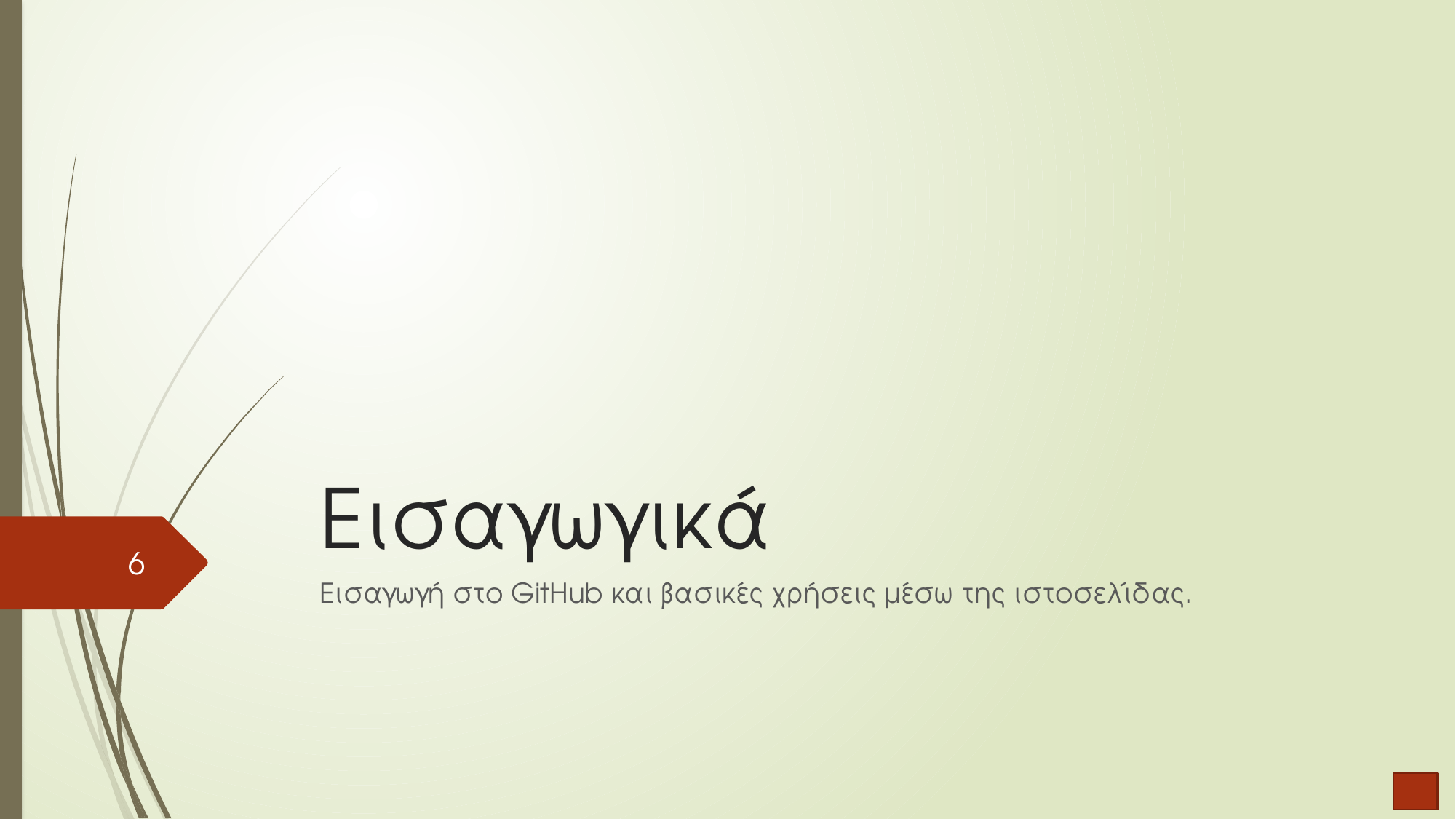

# Εισαγωγικά
6
Εισαγωγή στο GitHub και βασικές χρήσεις μέσω της ιστοσελίδας.